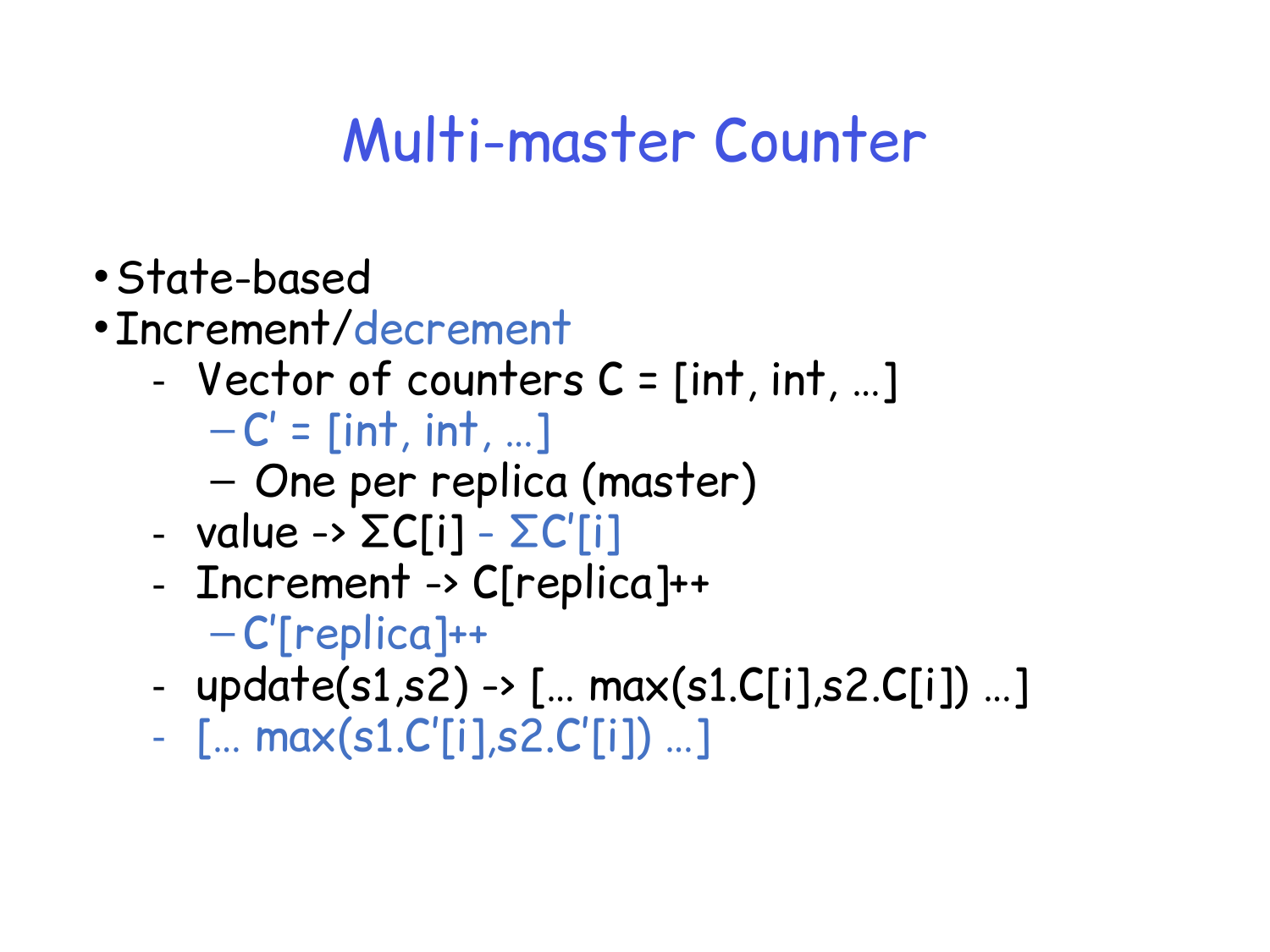

# Multi-master Counter
State-based
Increment/decrement
Vector of counters C = [int, int, …]
C’ = [int, int, …]
One per replica (master)
value -> ∑C[i] - ∑C’[i]
Increment -> C[replica]++
C’[replica]++
update(s1,s2) -> [… max(s1.C[i],s2.C[i]) …]
[… max(s1.C’[i],s2.C’[i]) …]